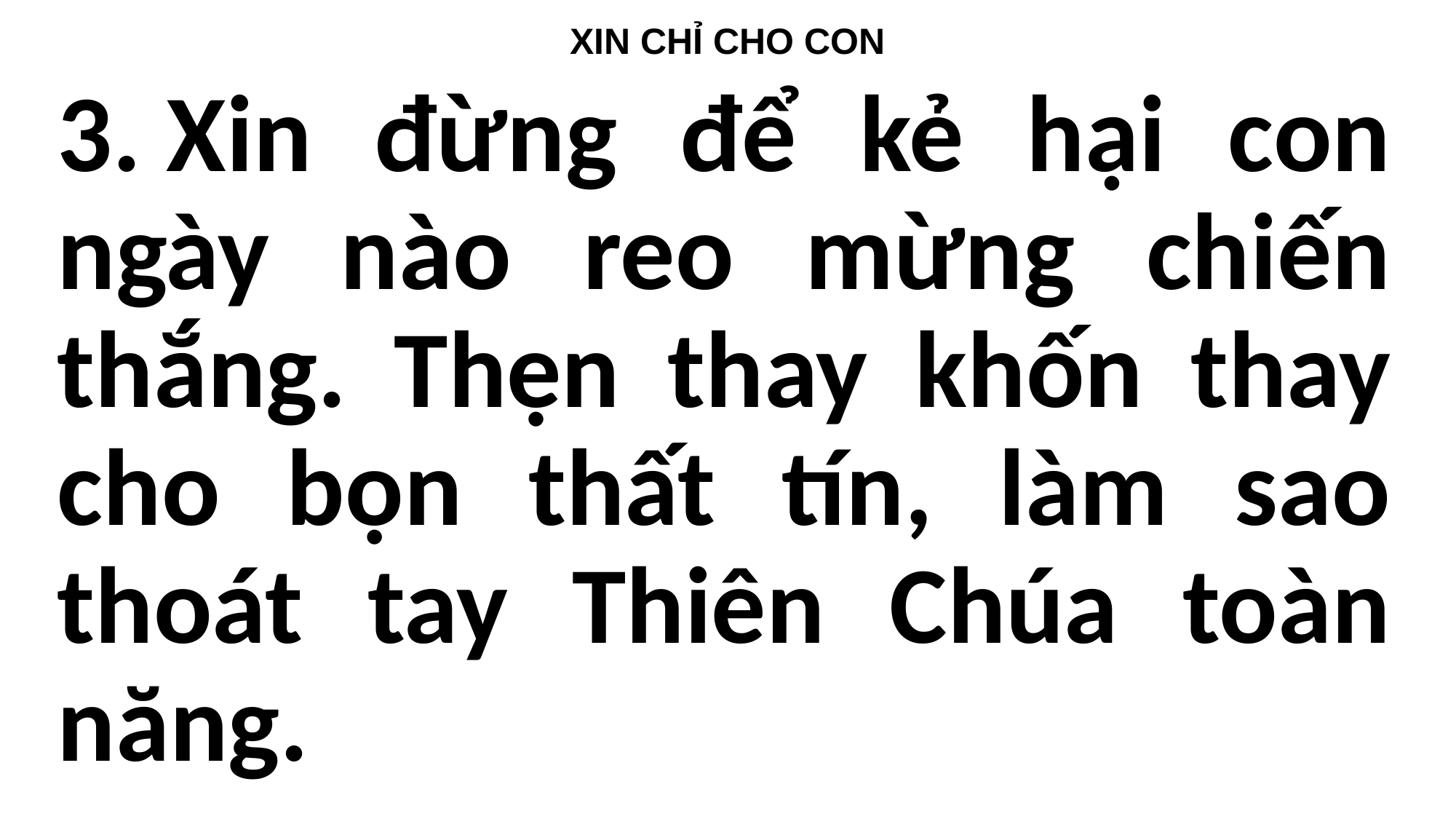

XIN CHỈ CHO CON
3. Xin đừng để kẻ hại con ngày nào reo mừng chiến thắng. Thẹn thay khốn thay cho bọn thất tín, làm sao thoát tay Thiên Chúa toàn năng.